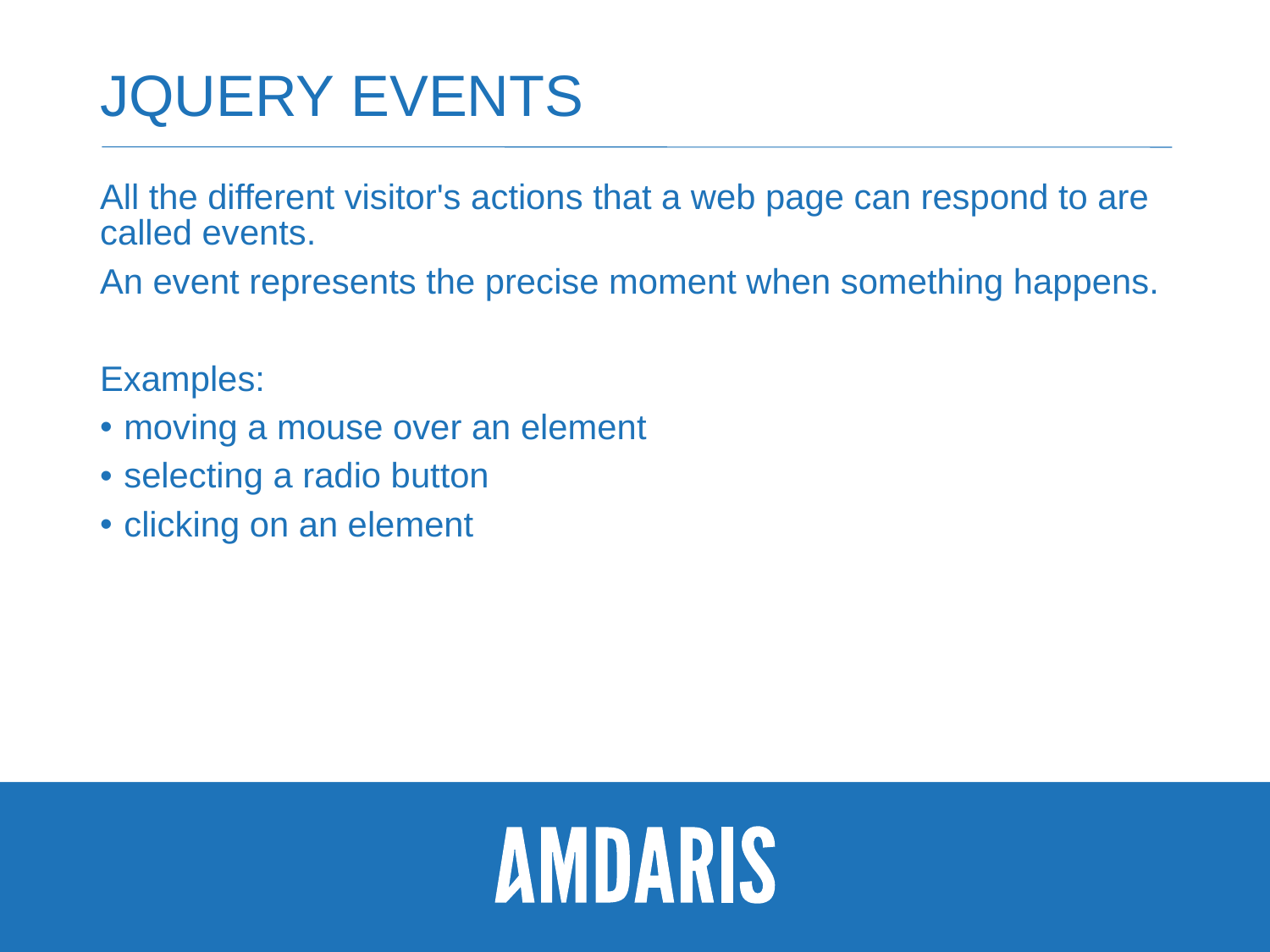

# jQuery events
All the different visitor's actions that a web page can respond to are called events.
An event represents the precise moment when something happens.

Examples:
moving a mouse over an element
selecting a radio button
clicking on an element